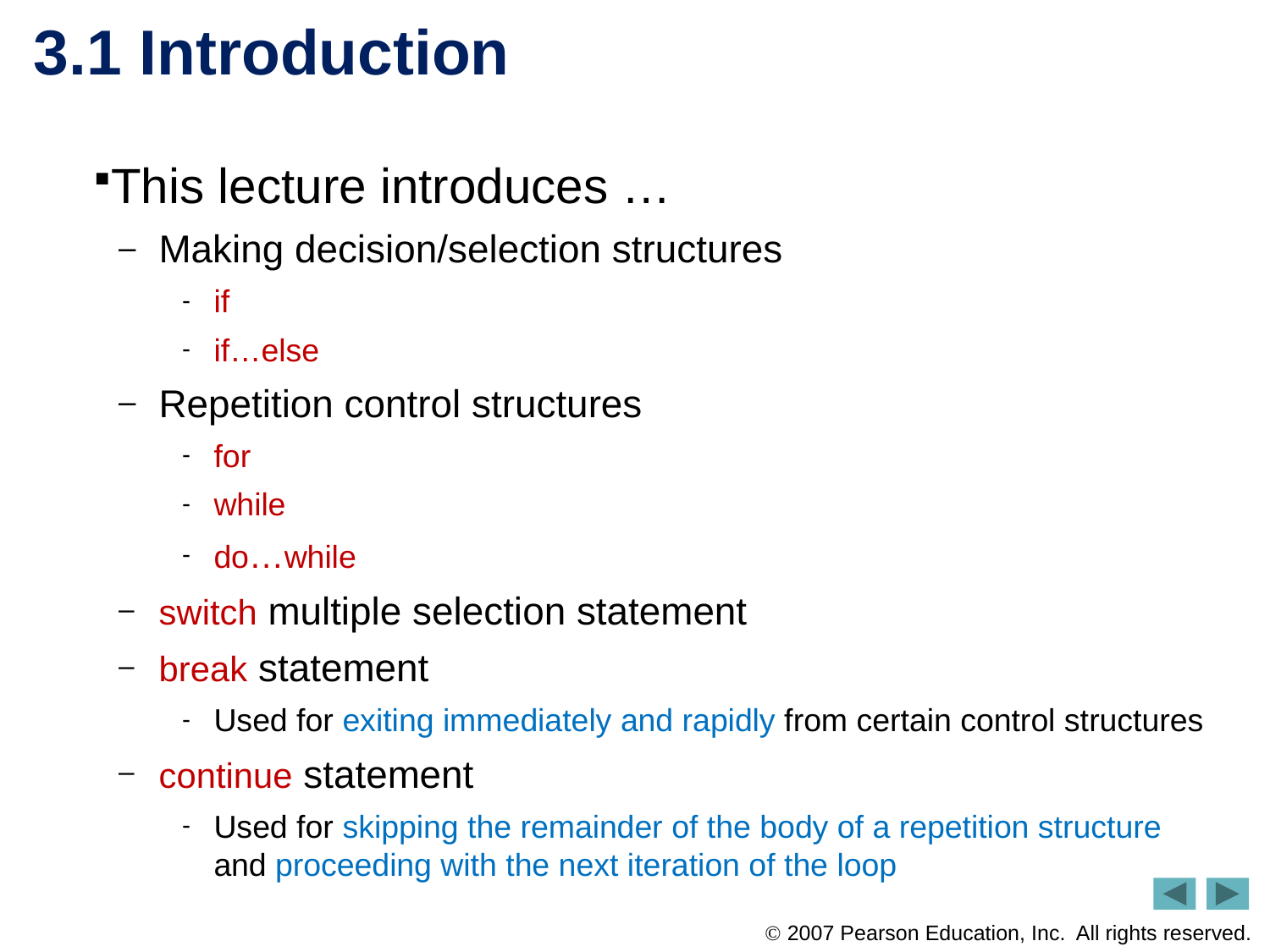

# 3.1 Introduction
This lecture introduces …
Making decision/selection structures
if
if…else
Repetition control structures
for
while
do…while
switch multiple selection statement
break statement
Used for exiting immediately and rapidly from certain control structures
continue statement
Used for skipping the remainder of the body of a repetition structure and proceeding with the next iteration of the loop